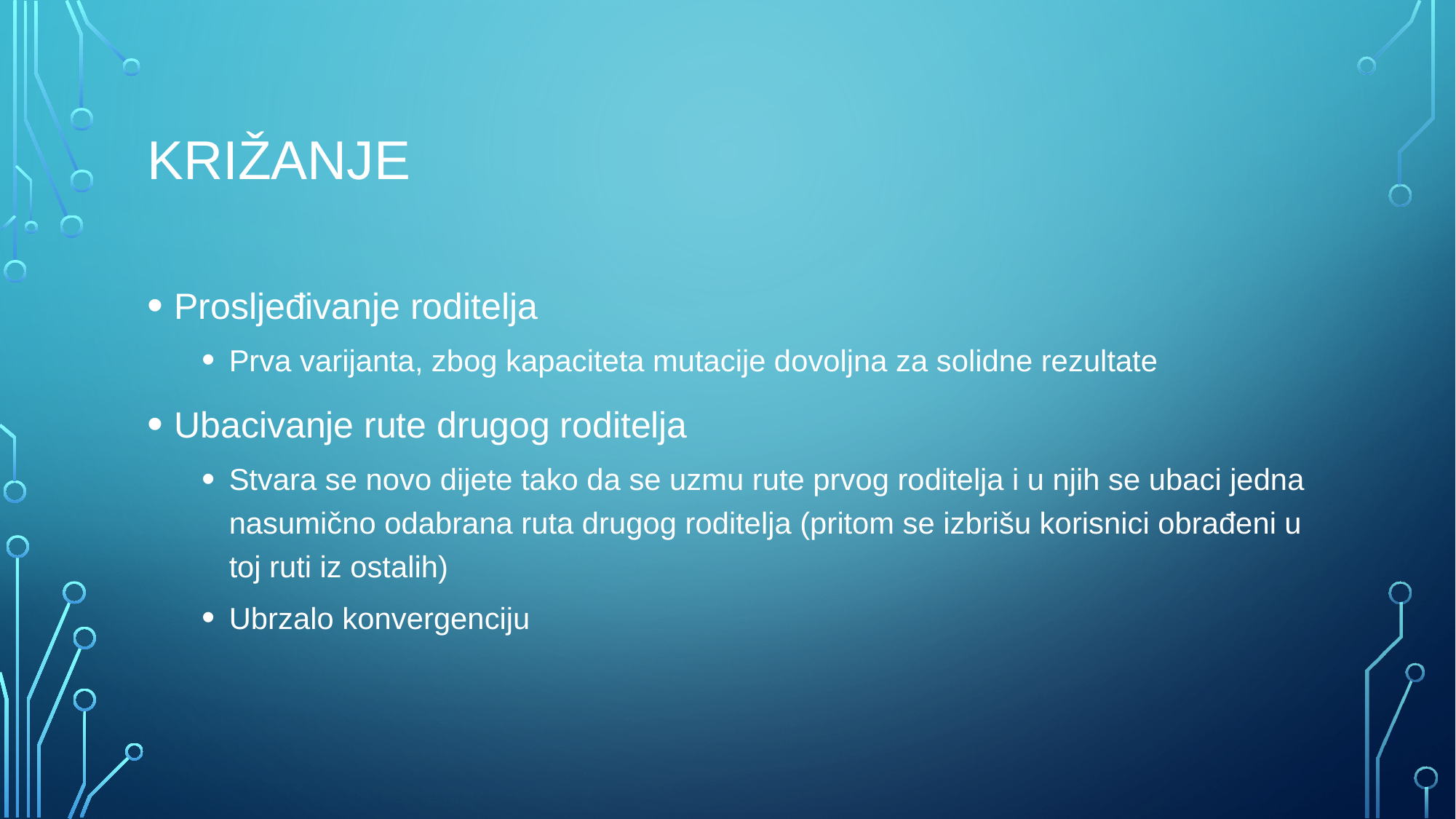

# Križanje
Prosljeđivanje roditelja
Prva varijanta, zbog kapaciteta mutacije dovoljna za solidne rezultate
Ubacivanje rute drugog roditelja
Stvara se novo dijete tako da se uzmu rute prvog roditelja i u njih se ubaci jedna nasumično odabrana ruta drugog roditelja (pritom se izbrišu korisnici obrađeni u toj ruti iz ostalih)
Ubrzalo konvergenciju